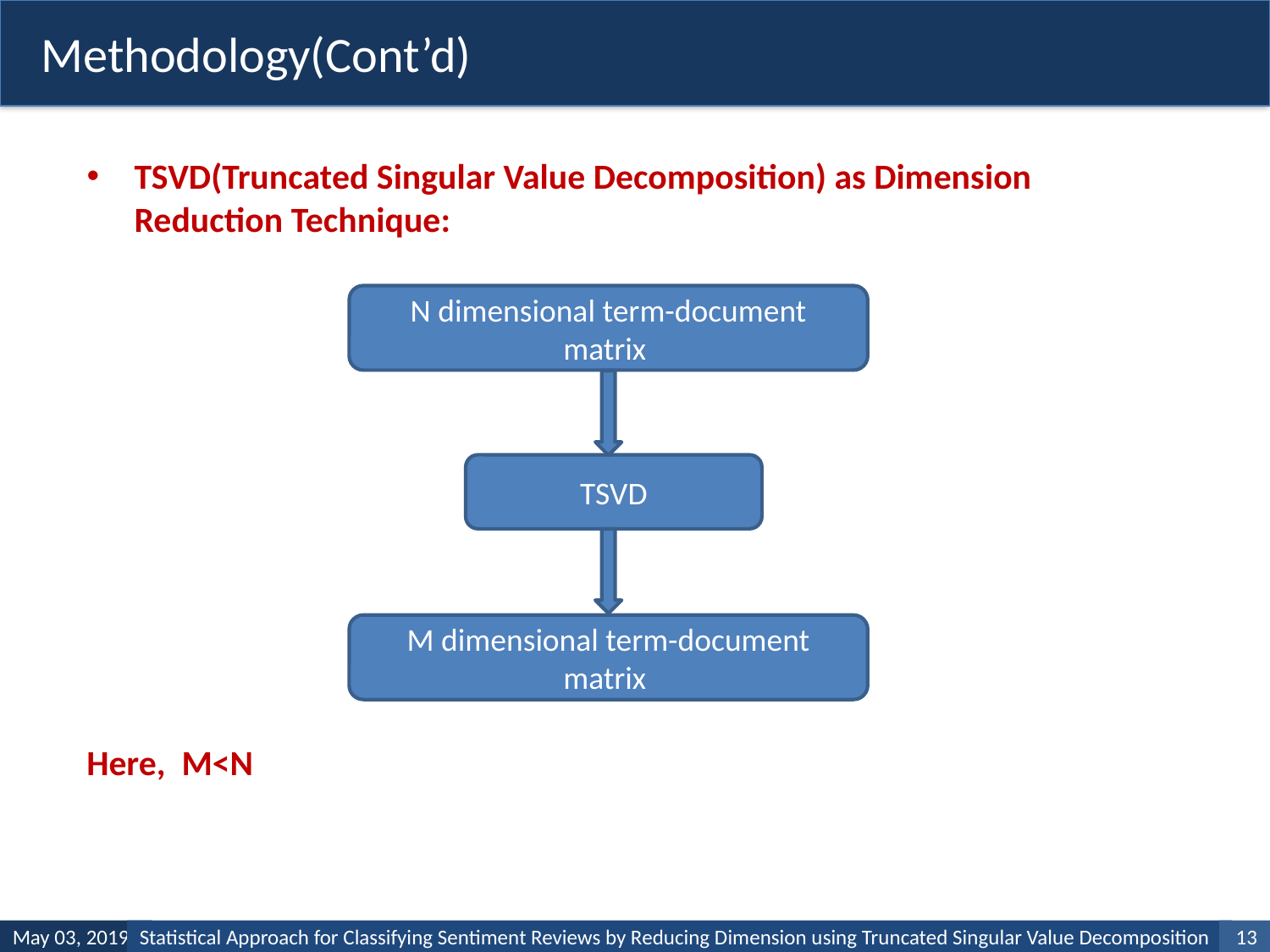

Methodology(Cont’d)
TSVD(Truncated Singular Value Decomposition) as Dimension Reduction Technique:

Here,  M<N
N dimensional term-document matrix

TSVD

M dimensional term-document matrix
May 03, 2019
Statistical Approach for Classifying Sentiment Reviews by Reducing Dimension using Truncated Singular Value Decomposition
13